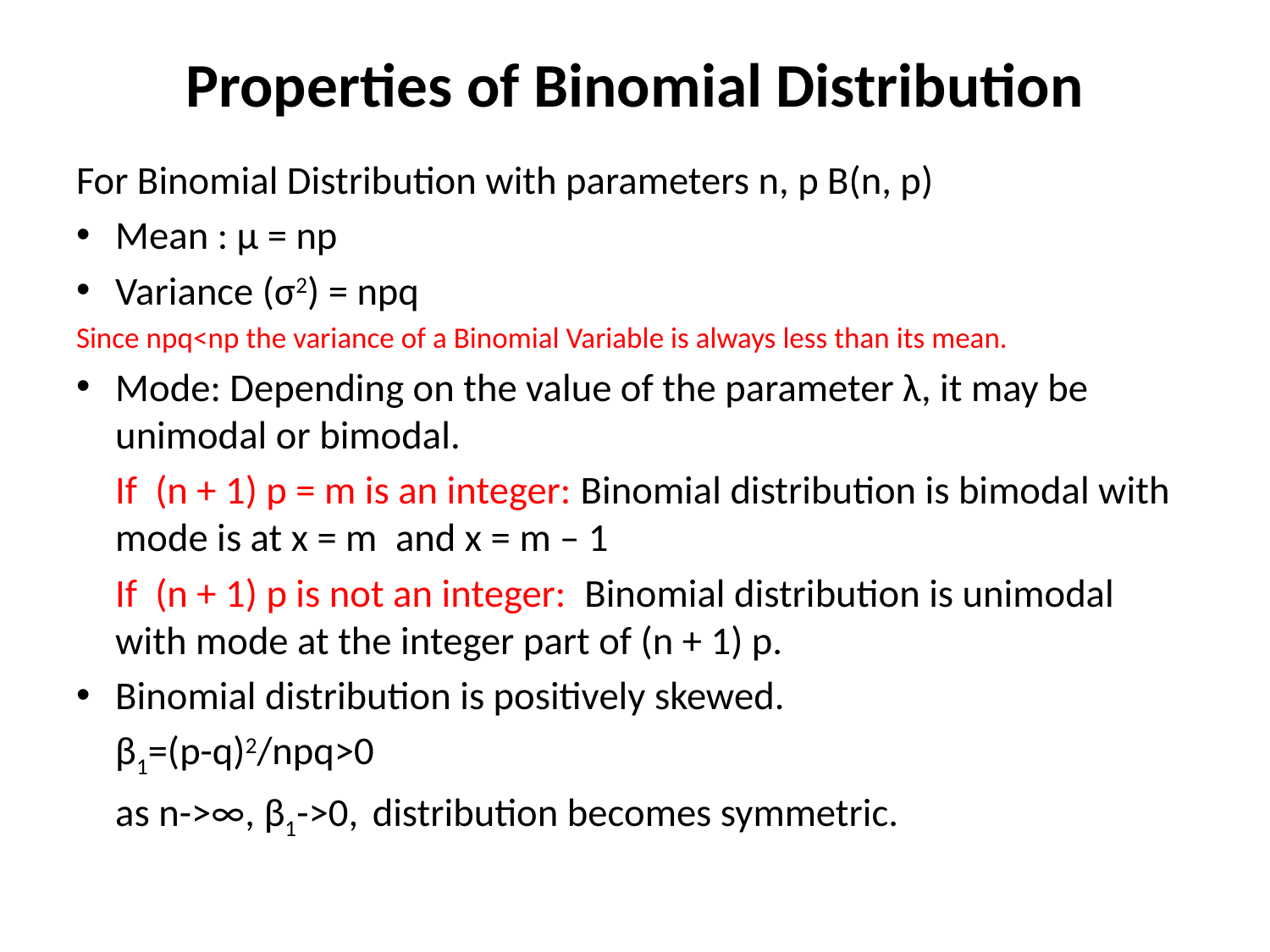

# Properties of Binomial Distribution
For Binomial Distribution with parameters n, p B(n, p)
Mean : µ = np
Variance (σ2) = npq
Since npq<np the variance of a Binomial Variable is always less than its mean.
Mode: Depending on the value of the parameter λ, it may be unimodal or bimodal.
	If  (n + 1) p = m is an integer: Binomial distribution is bimodal with mode is at x = m  and x = m – 1
	If  (n + 1) p is not an integer:  Binomial distribution is unimodal with mode at the integer part of (n + 1) p.
Binomial distribution is positively skewed.
			β1=(p-q)2/npq>0
	as n->∞, β1->0,  distribution becomes symmetric.